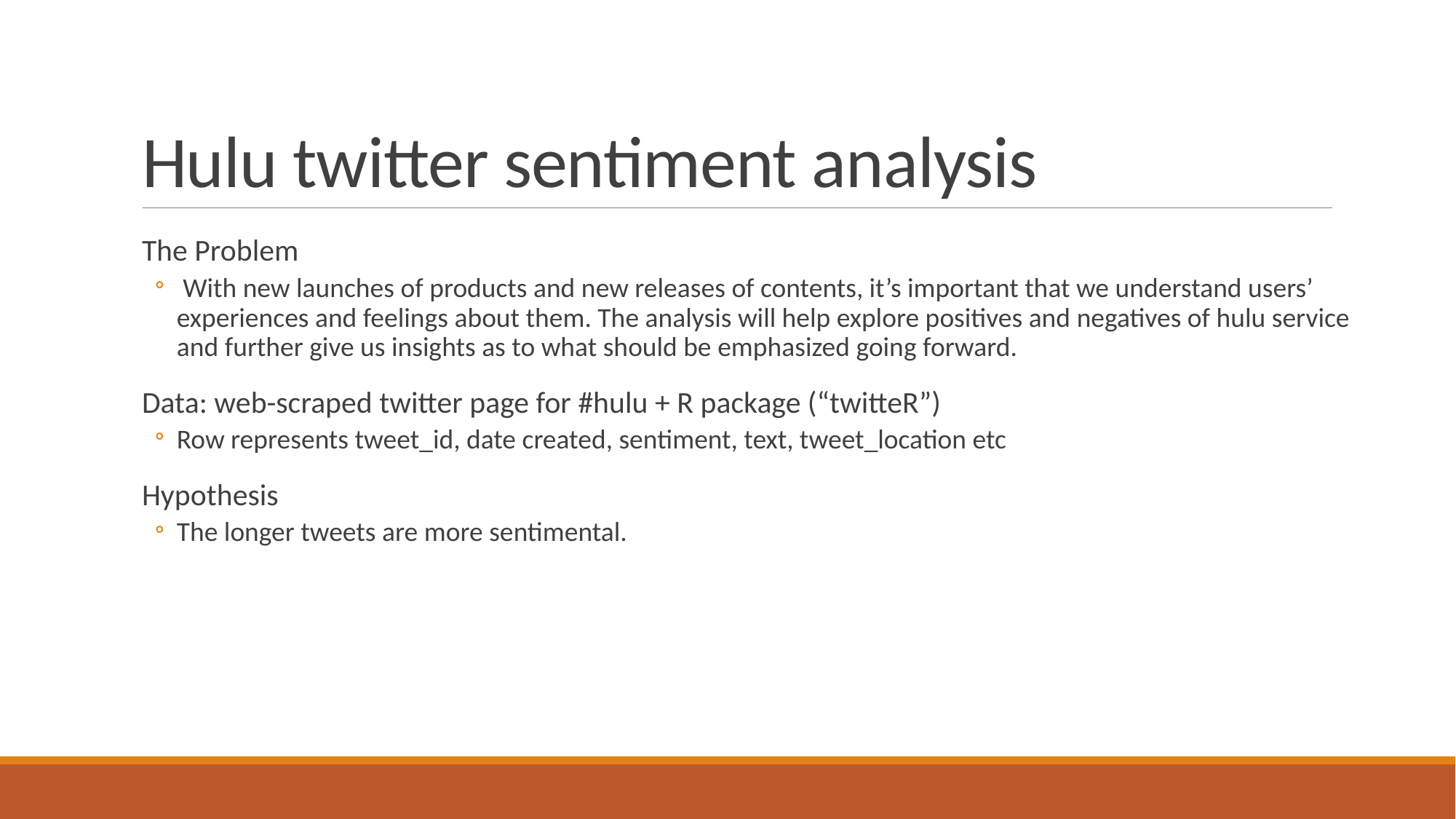

# Hulu twitter sentiment analysis
The Problem
 With new launches of products and new releases of contents, it’s important that we understand users’ experiences and feelings about them. The analysis will help explore positives and negatives of hulu service and further give us insights as to what should be emphasized going forward.
Data: web-scraped twitter page for #hulu + R package (“twitteR”)
Row represents tweet_id, date created, sentiment, text, tweet_location etc
Hypothesis
The longer tweets are more sentimental.